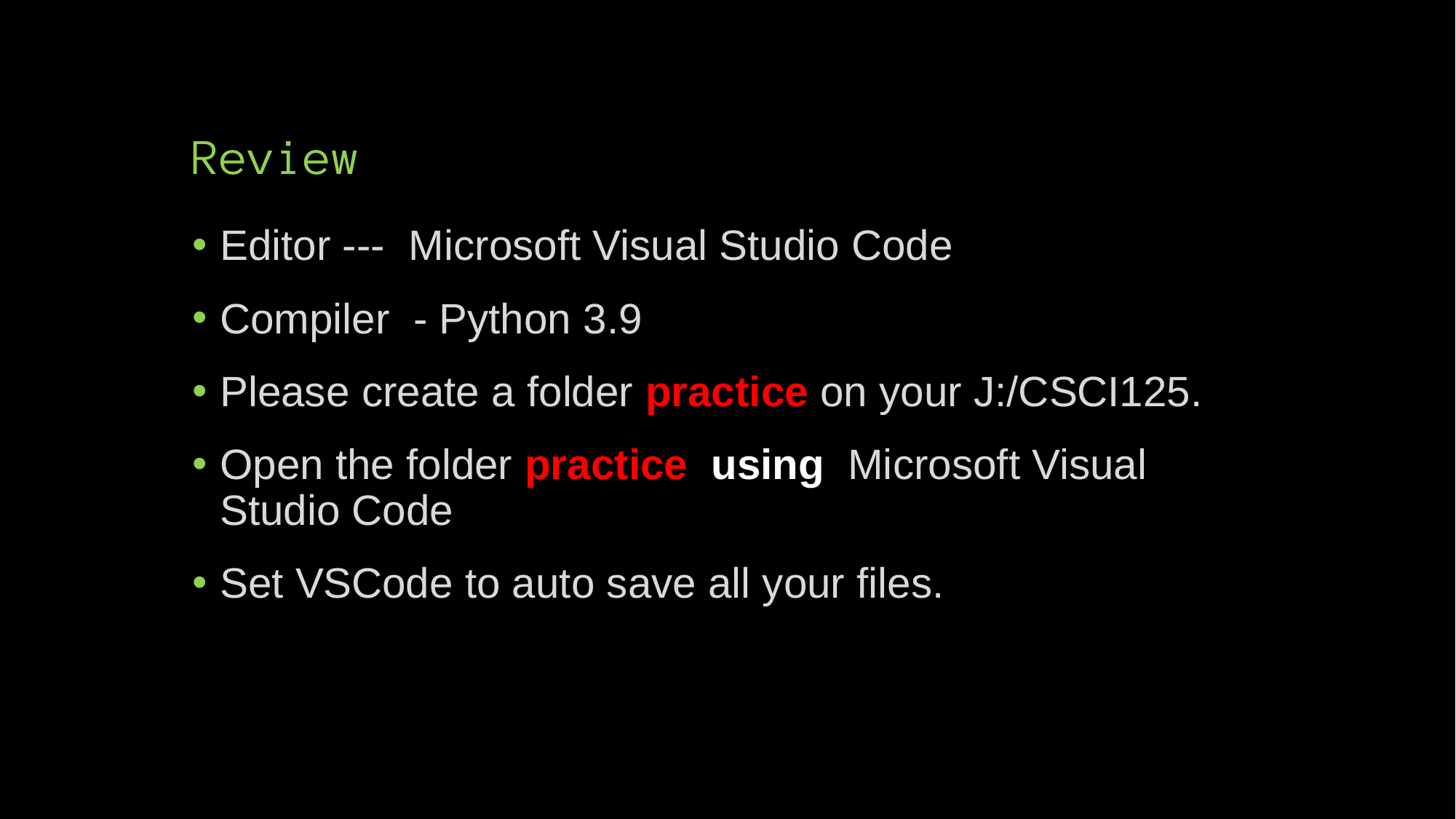

# Review
Editor ---  Microsoft Visual Studio Code
Compiler  - Python 3.9
Please create a folder practice on your J:/CSCI125.
Open the folder practice  using  Microsoft Visual Studio Code
Set VSCode to auto save all your files.